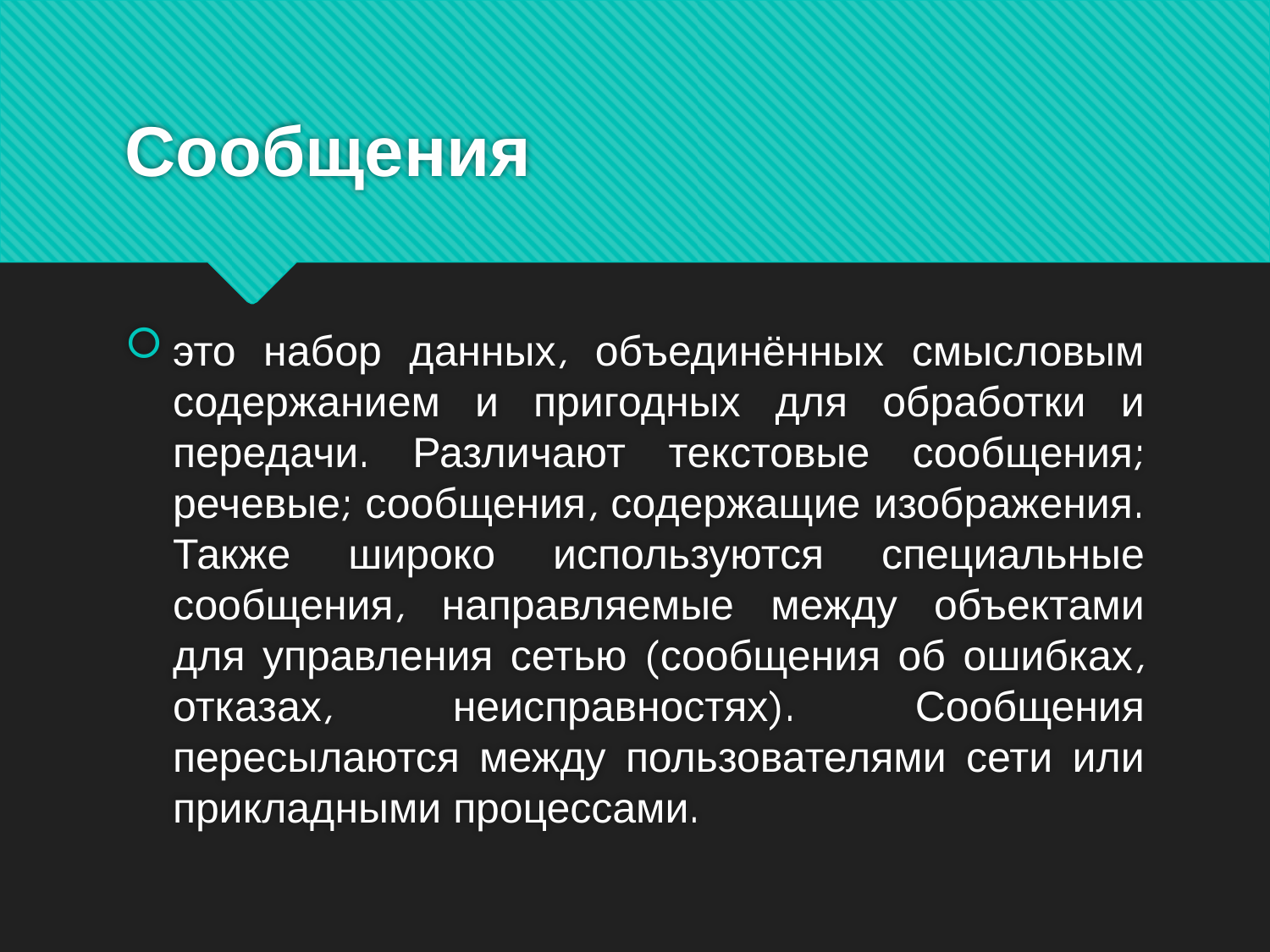

# Сообщения
это набор данных, объединённых смысловым содержанием и пригодных для обработки и передачи. Различают текстовые сообщения; речевые; сообщения, содержащие изображения. Также широко используются специальные сообщения, направляемые между объектами для управления сетью (сообщения об ошибках, отказах, неисправностях). Сообщения пересылаются между пользователями сети или прикладными процессами.